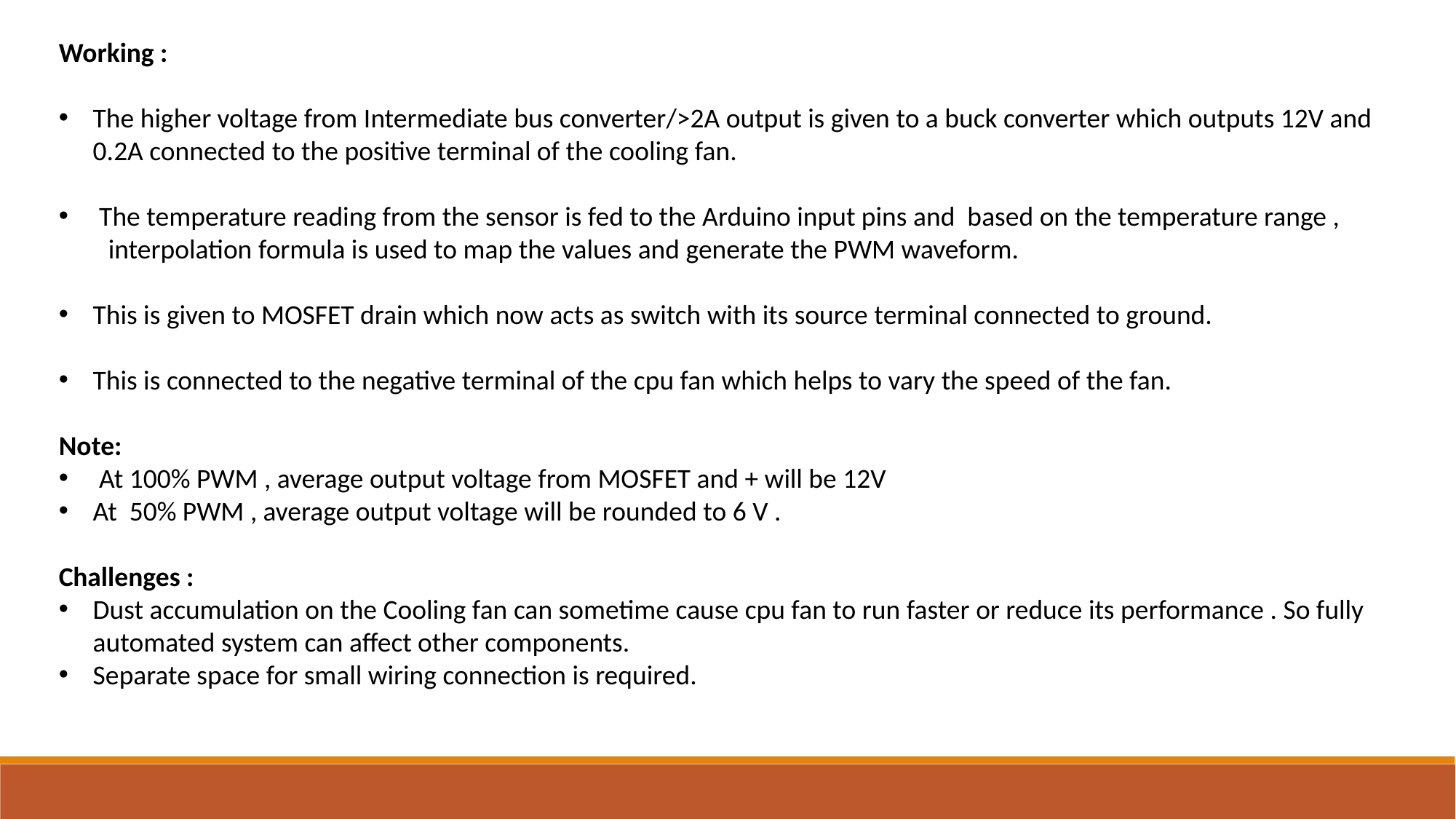

Working :

The higher voltage from Intermediate bus converter/>2A output is given to a buck converter which outputs 12V and 0.2A connected to the positive terminal of the cooling fan.

 The temperature reading from the sensor is fed to the Arduino input pins and  based on the temperature range ,
        interpolation formula is used to map the values and generate the PWM waveform.

This is given to MOSFET drain which now acts as switch with its source terminal connected to ground.

This is connected to the negative terminal of the cpu fan which helps to vary the speed of the fan.

Note:
 At 100% PWM , average output voltage from MOSFET and + will be 12V
At  50% PWM , average output voltage will be rounded to 6 V .

Challenges :
Dust accumulation on the Cooling fan can sometime cause cpu fan to run faster or reduce its performance . So fully automated system can affect other components.
Separate space for small wiring connection is required.